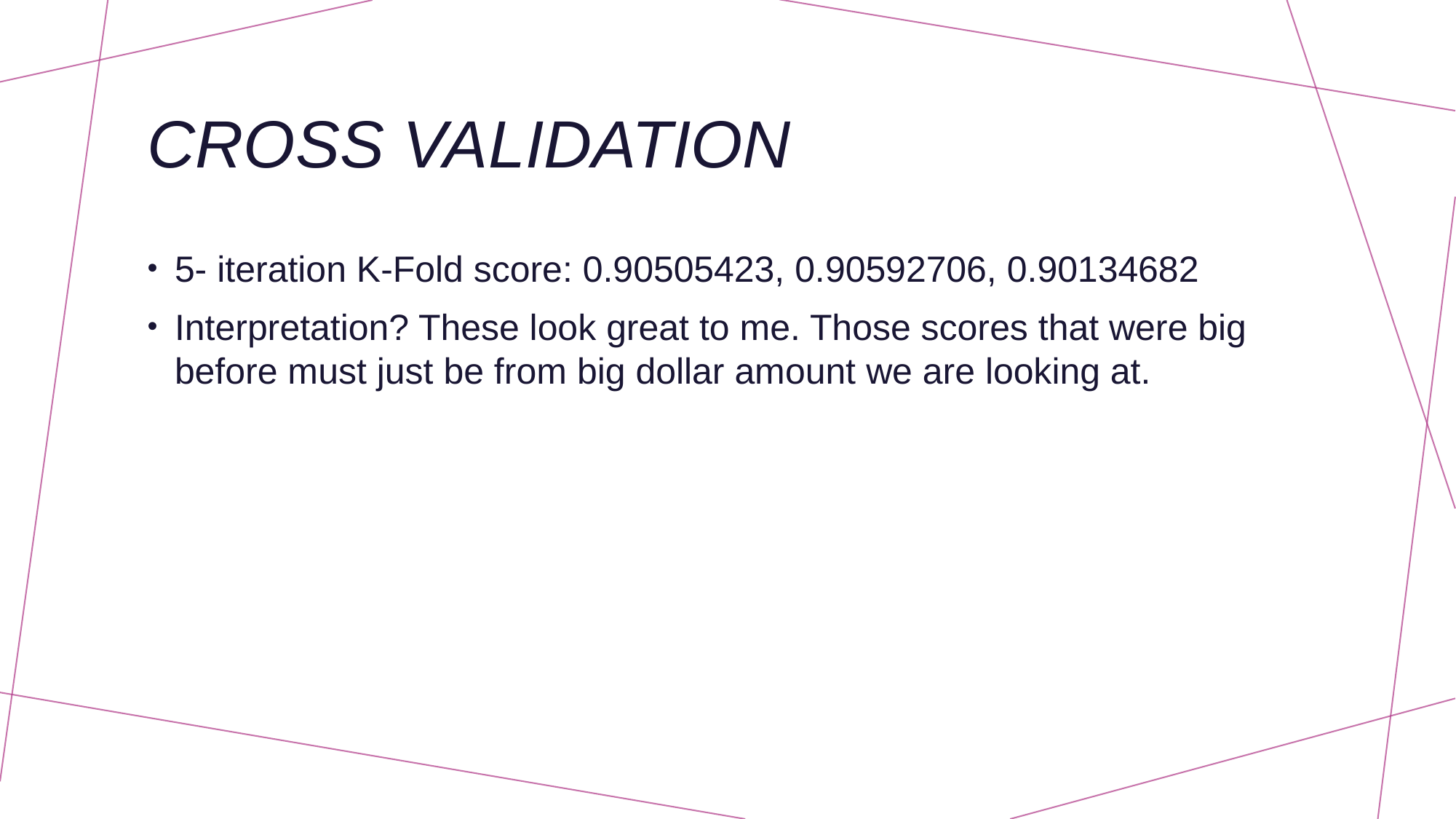

# Cross Validation
5- iteration K-Fold score: 0.90505423, 0.90592706, 0.90134682
Interpretation? These look great to me. Those scores that were big before must just be from big dollar amount we are looking at.